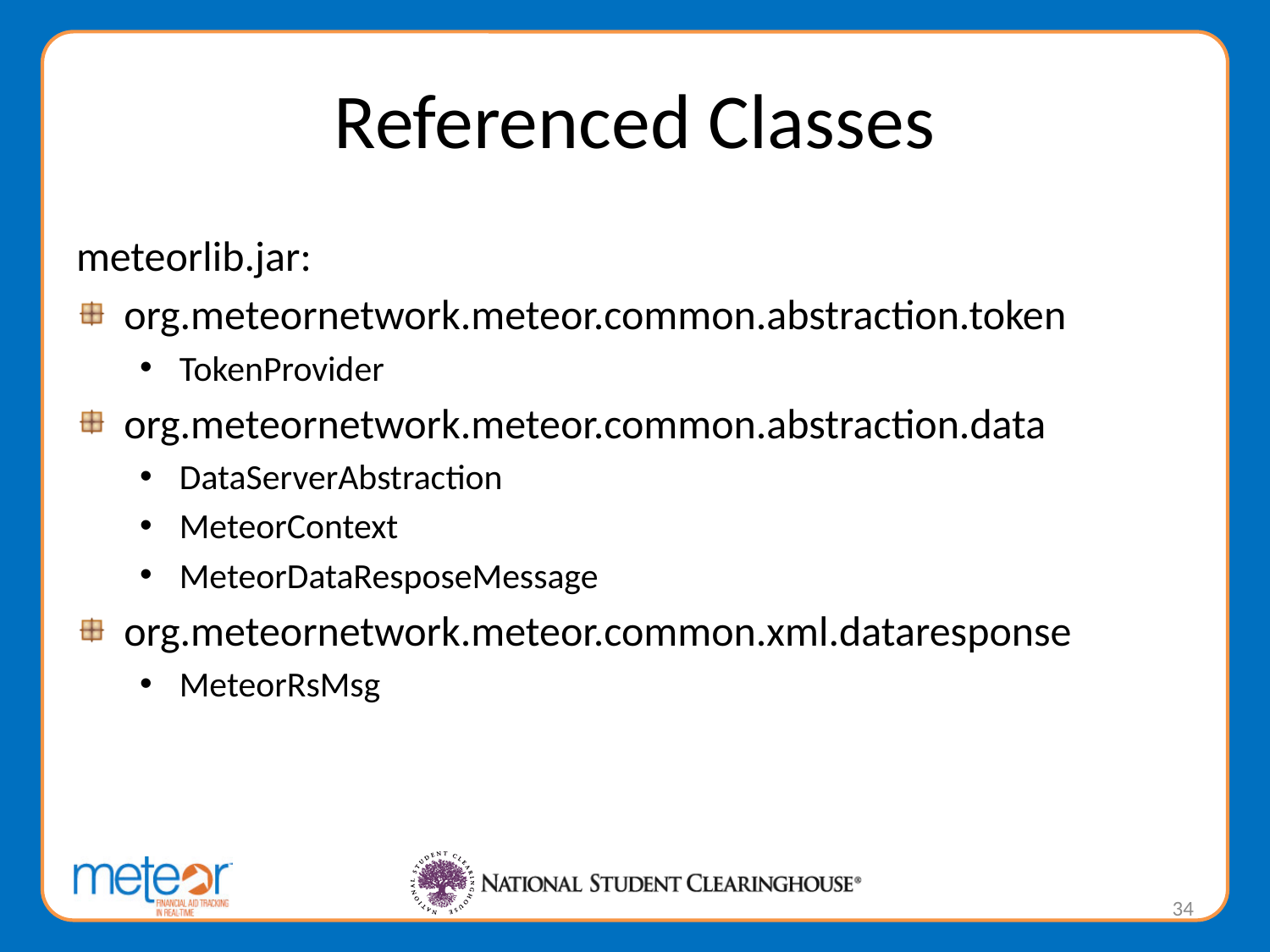

# Referenced Classes
meteorlib.jar:
org.meteornetwork.meteor.common.abstraction.token
TokenProvider
org.meteornetwork.meteor.common.abstraction.data
DataServerAbstraction
MeteorContext
MeteorDataResposeMessage
org.meteornetwork.meteor.common.xml.dataresponse
MeteorRsMsg

34